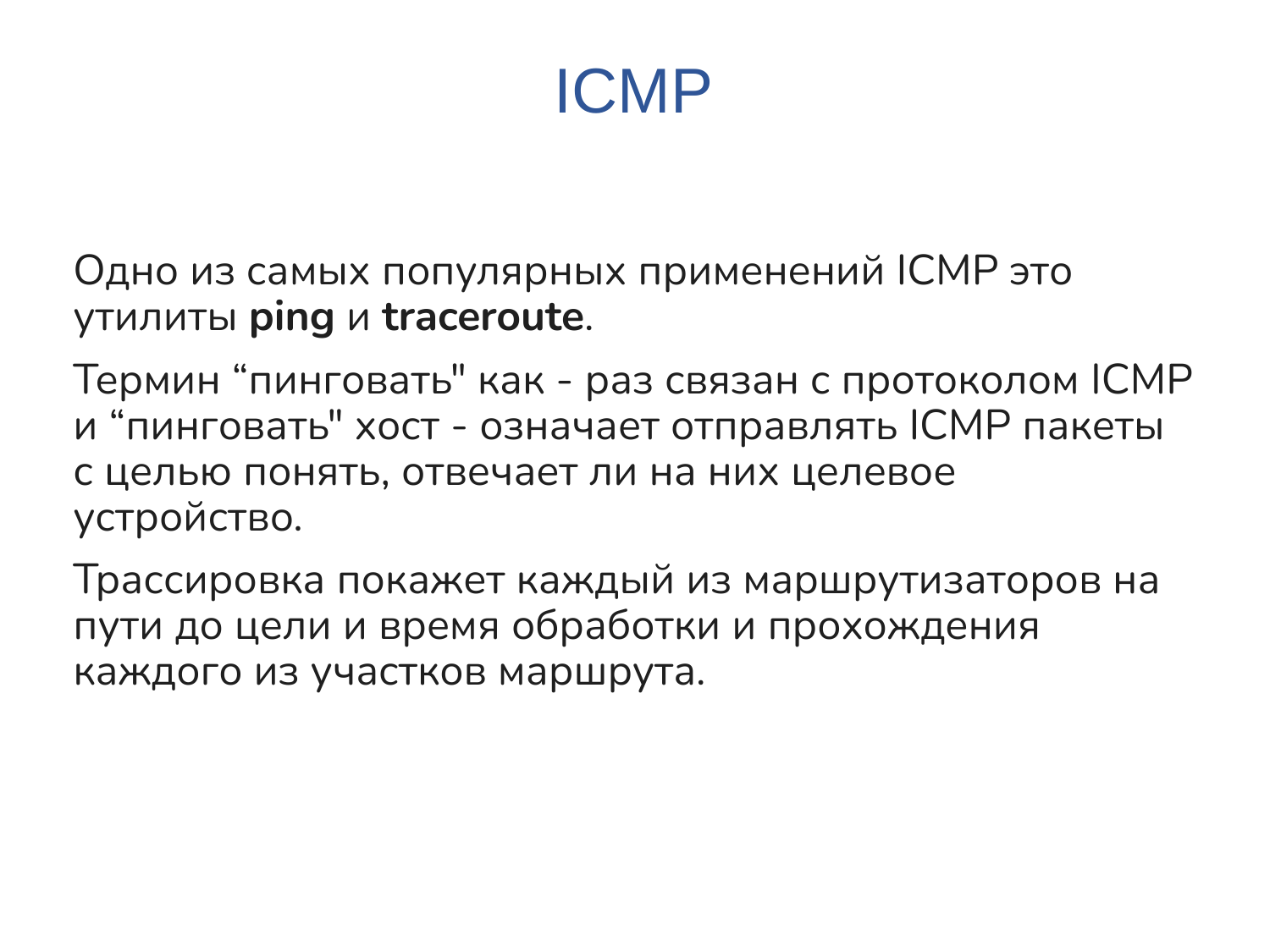

# ICMP
Одно из самых популярных применений ICMP это утилиты ping и traceroute.
Термин “пинговать" как - раз связан с протоколом ICMP и “пинговать" хост - означает отправлять ICMP пакеты с целью понять, отвечает ли на них целевое устройство.
Трассировка покажет каждый из маршрутизаторов на пути до цели и время обработки и прохождения каждого из участков маршрута.